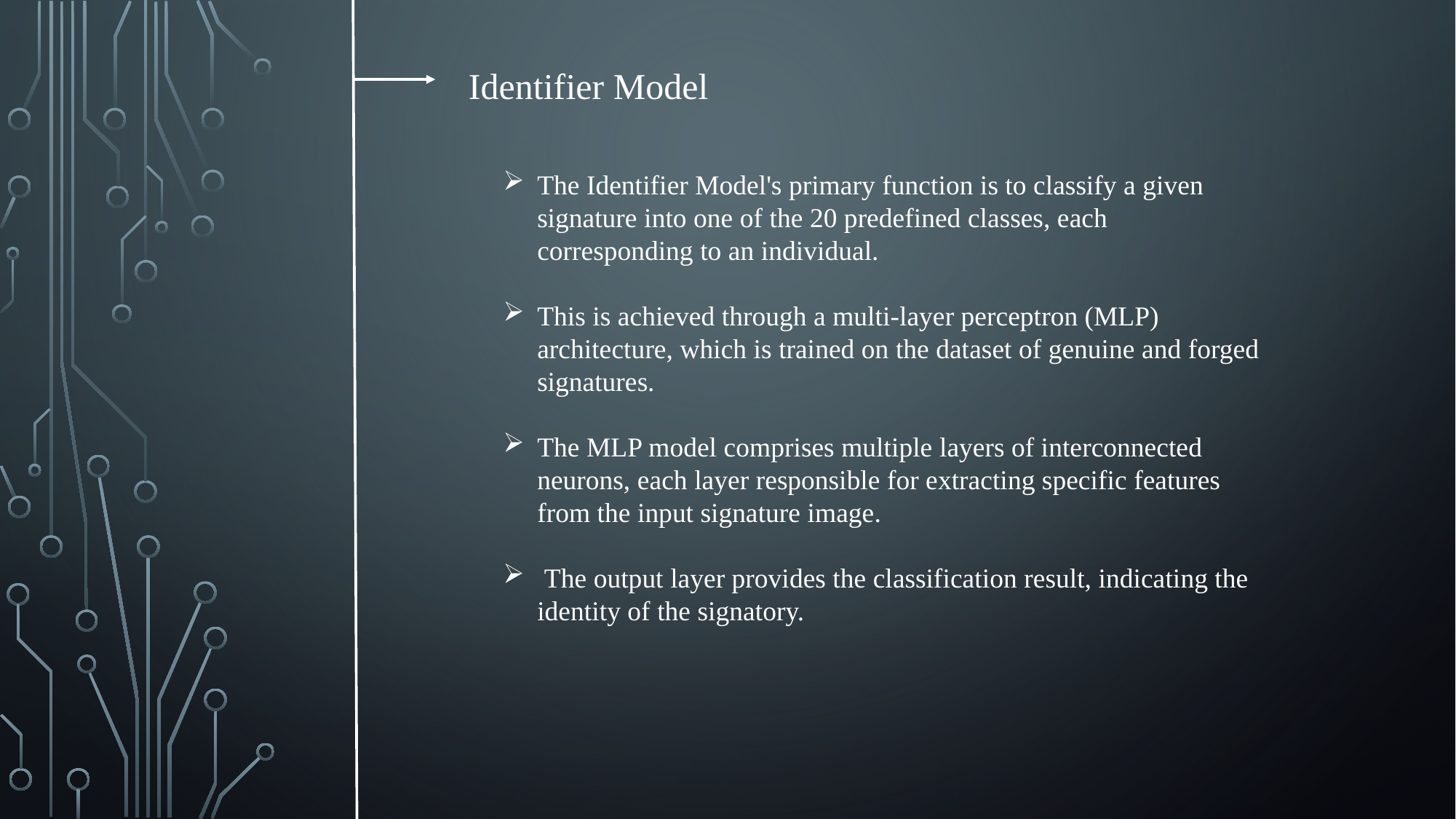

Verifier Model
Identifier Model
The Identifier Model's primary function is to classify a given signature into one of the 20 predefined classes, each corresponding to an individual.

This is achieved through a multi-layer perceptron (MLP) architecture, which is trained on the dataset of genuine and forged signatures.

The MLP model comprises multiple layers of interconnected neurons, each layer responsible for extracting specific features from the input signature image.

 The output layer provides the classification result, indicating the identity of the signatory.

MLP